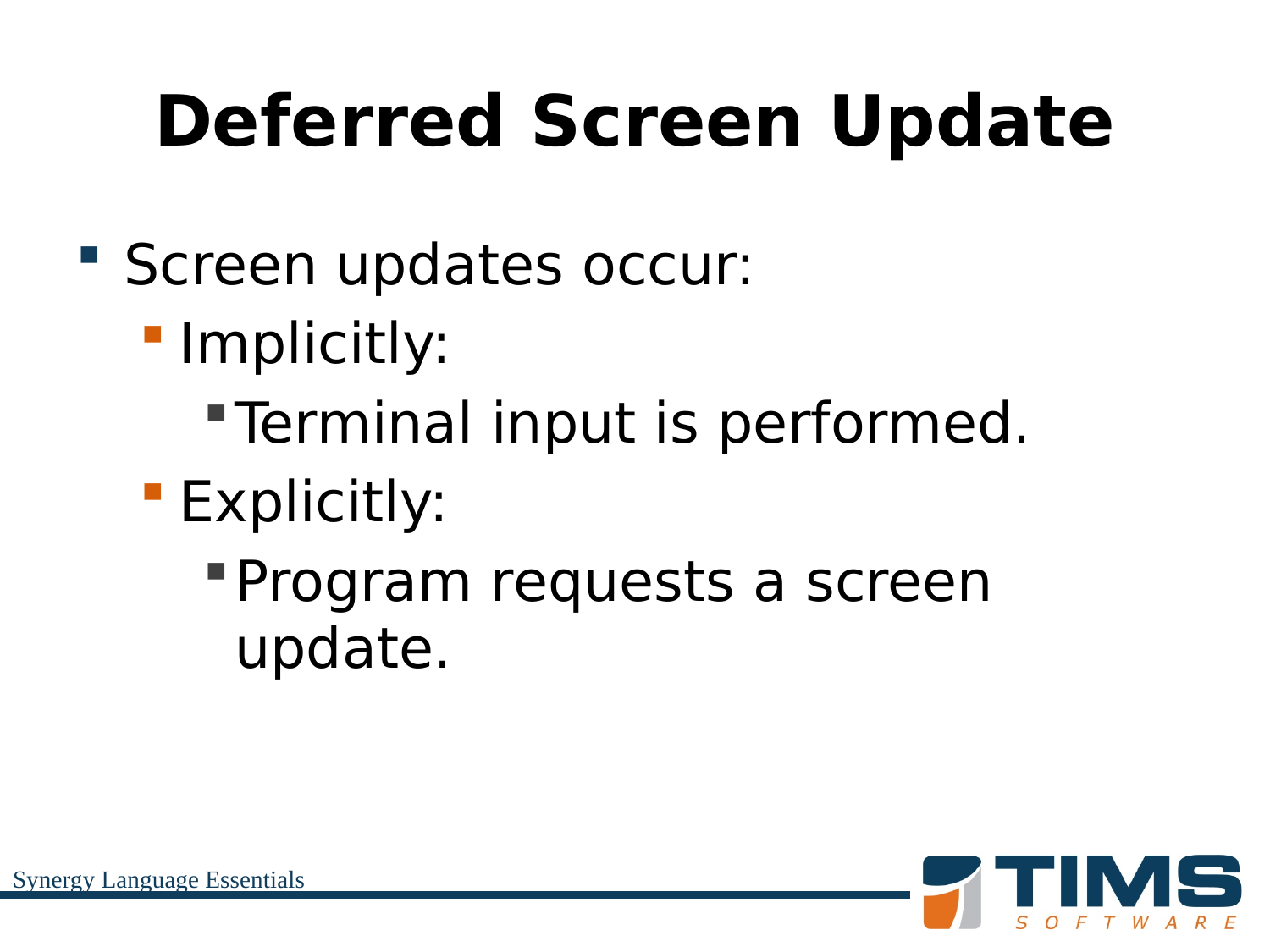

# Deferred Screen Update
Screen updates occur:
Implicitly:
Terminal input is performed.
Explicitly:
Program requests a screen update.
Synergy Language Essentials